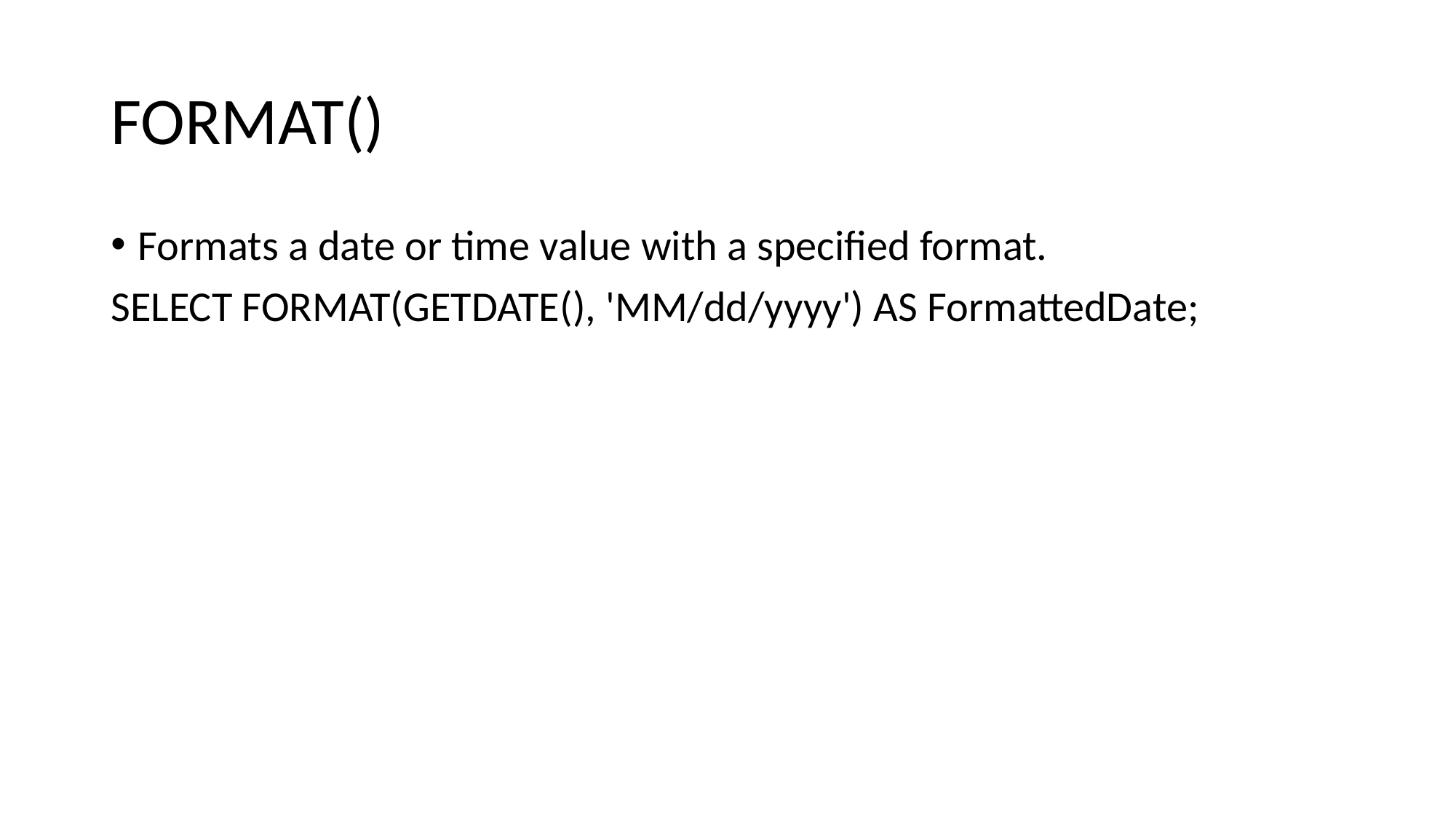

# FORMAT()
Formats a date or time value with a specified format.
SELECT FORMAT(GETDATE(), 'MM/dd/yyyy') AS FormattedDate;